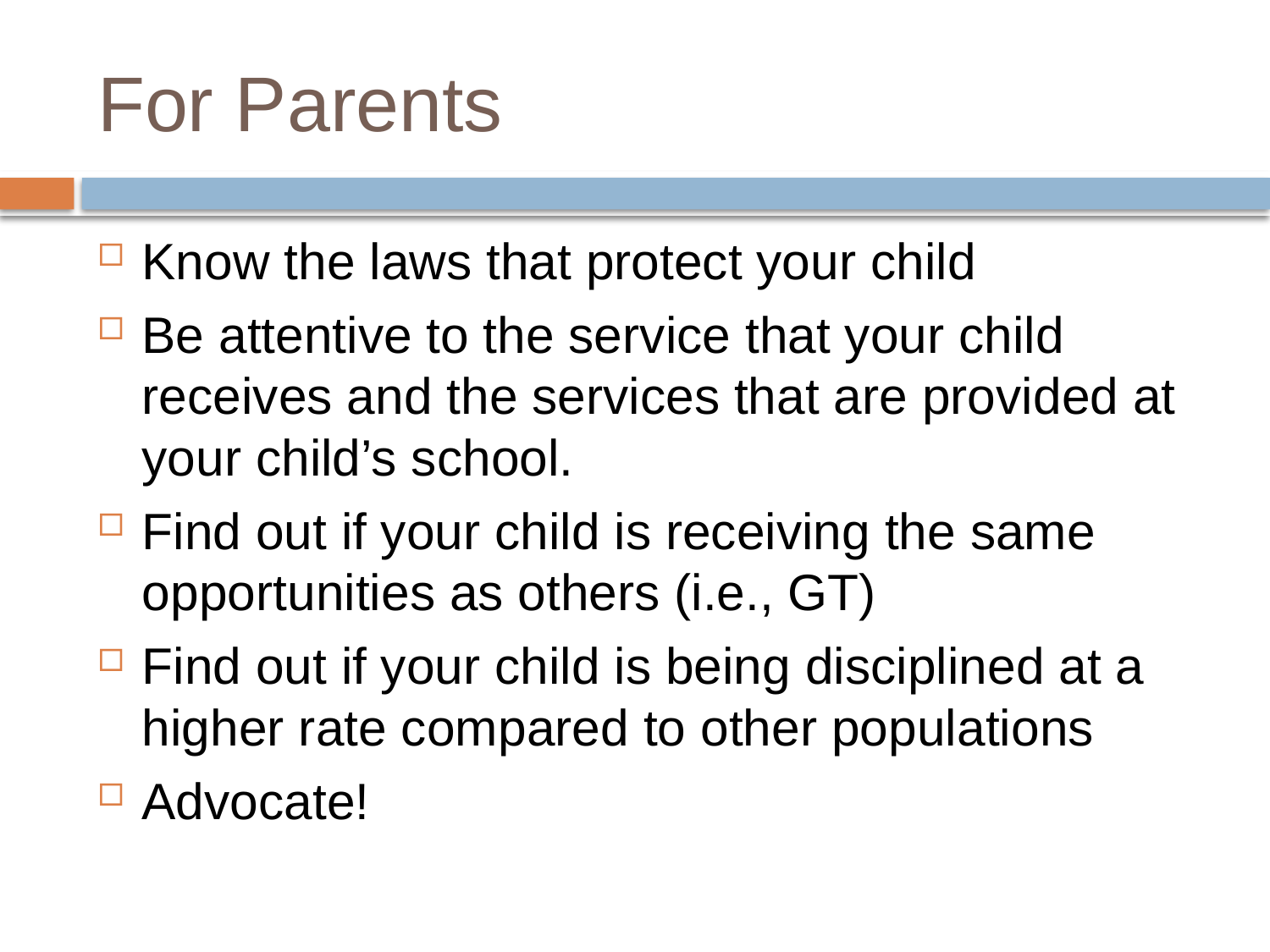

# For Parents
Know the laws that protect your child
Be attentive to the service that your child receives and the services that are provided at your child’s school.
Find out if your child is receiving the same opportunities as others (i.e., GT)
Find out if your child is being disciplined at a higher rate compared to other populations
Advocate!